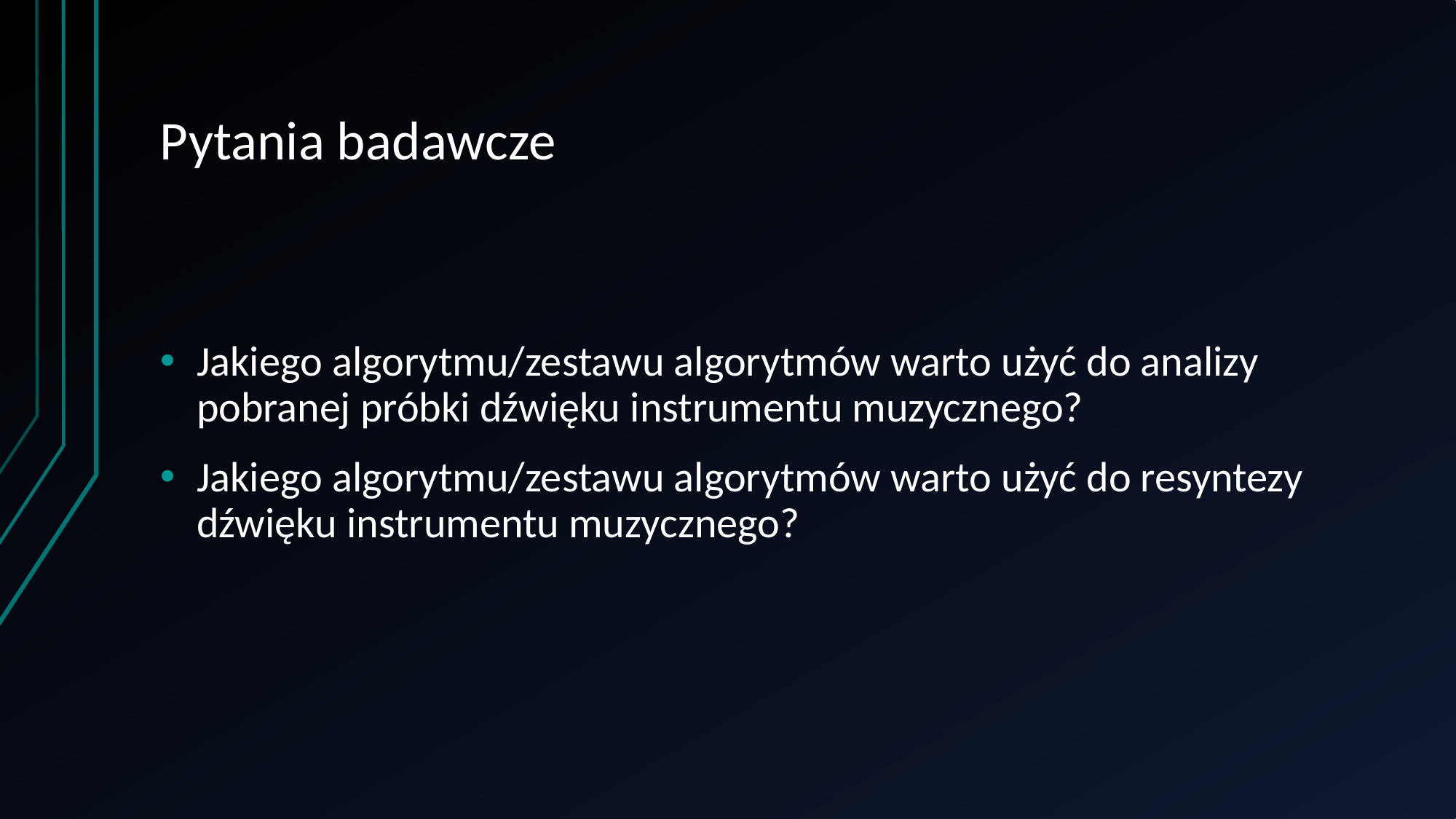

# Pytania badawcze
Jakiego algorytmu/zestawu algorytmów warto użyć do analizy pobranej próbki dźwięku instrumentu muzycznego?
Jakiego algorytmu/zestawu algorytmów warto użyć do resyntezy dźwięku instrumentu muzycznego?